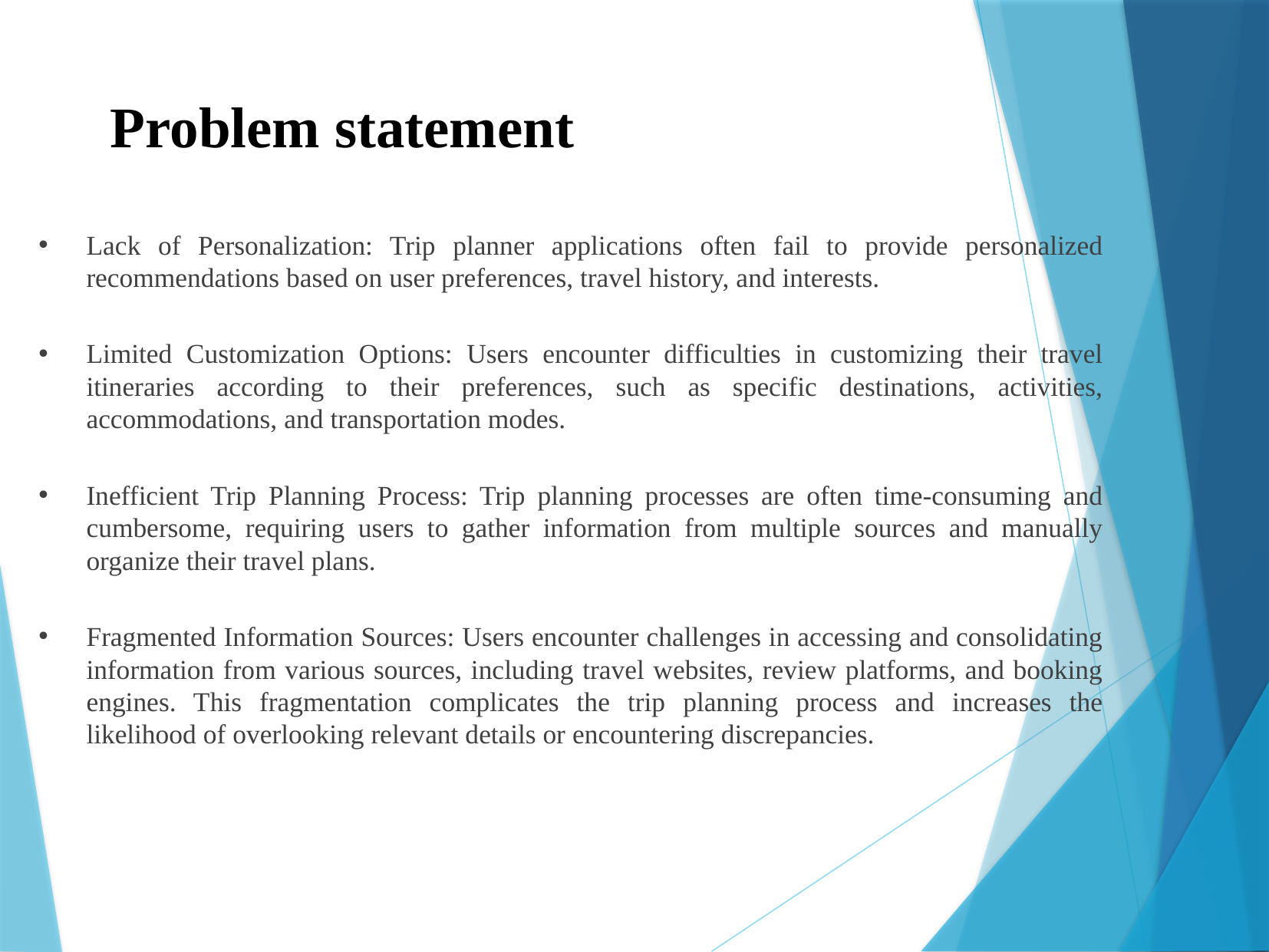

# Problem statement
Lack of Personalization: Trip planner applications often fail to provide personalized recommendations based on user preferences, travel history, and interests.

Limited Customization Options: Users encounter difficulties in customizing their travel itineraries according to their preferences, such as specific destinations, activities, accommodations, and transportation modes.

Inefficient Trip Planning Process: Trip planning processes are often time-consuming and cumbersome, requiring users to gather information from multiple sources and manually organize their travel plans.

Fragmented Information Sources: Users encounter challenges in accessing and consolidating information from various sources, including travel websites, review platforms, and booking engines. This fragmentation complicates the trip planning process and increases the likelihood of overlooking relevant details or encountering discrepancies.